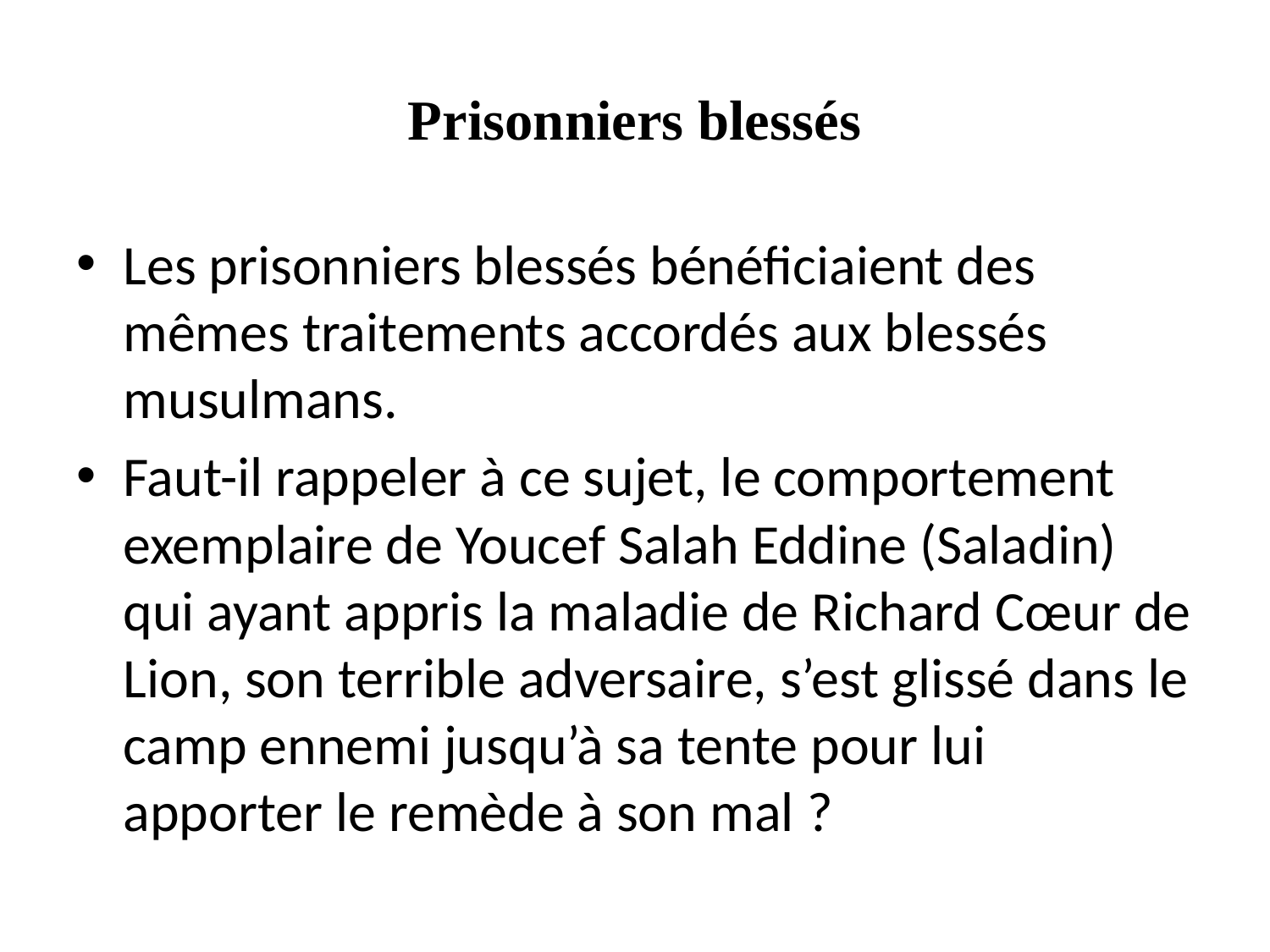

# Prisonniers blessés
Les prisonniers blessés bénéficiaient des mêmes traitements accordés aux blessés musulmans.
Faut-il rappeler à ce sujet, le comportement exemplaire de Youcef Salah Eddine (Saladin) qui ayant appris la maladie de Richard Cœur de Lion, son terrible adversaire, s’est glissé dans le camp ennemi jusqu’à sa tente pour lui apporter le remède à son mal ?